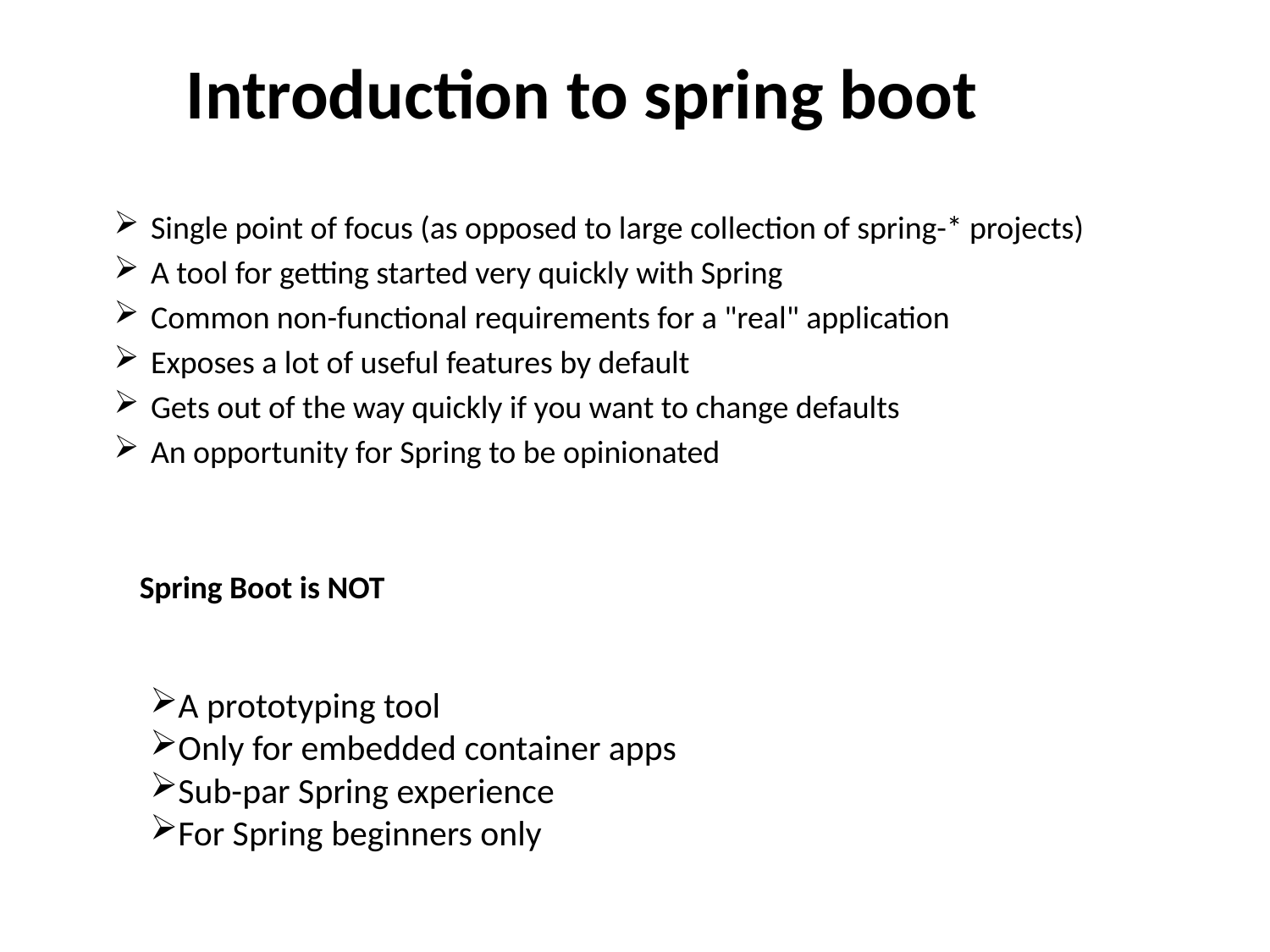

Introduction to spring boot
Single point of focus (as opposed to large collection of spring-* projects)
A tool for getting started very quickly with Spring
Common non-functional requirements for a "real" application
Exposes a lot of useful features by default
Gets out of the way quickly if you want to change defaults
An opportunity for Spring to be opinionated
Spring Boot is NOT
A prototyping tool
Only for embedded container apps
Sub-par Spring experience
For Spring beginners only